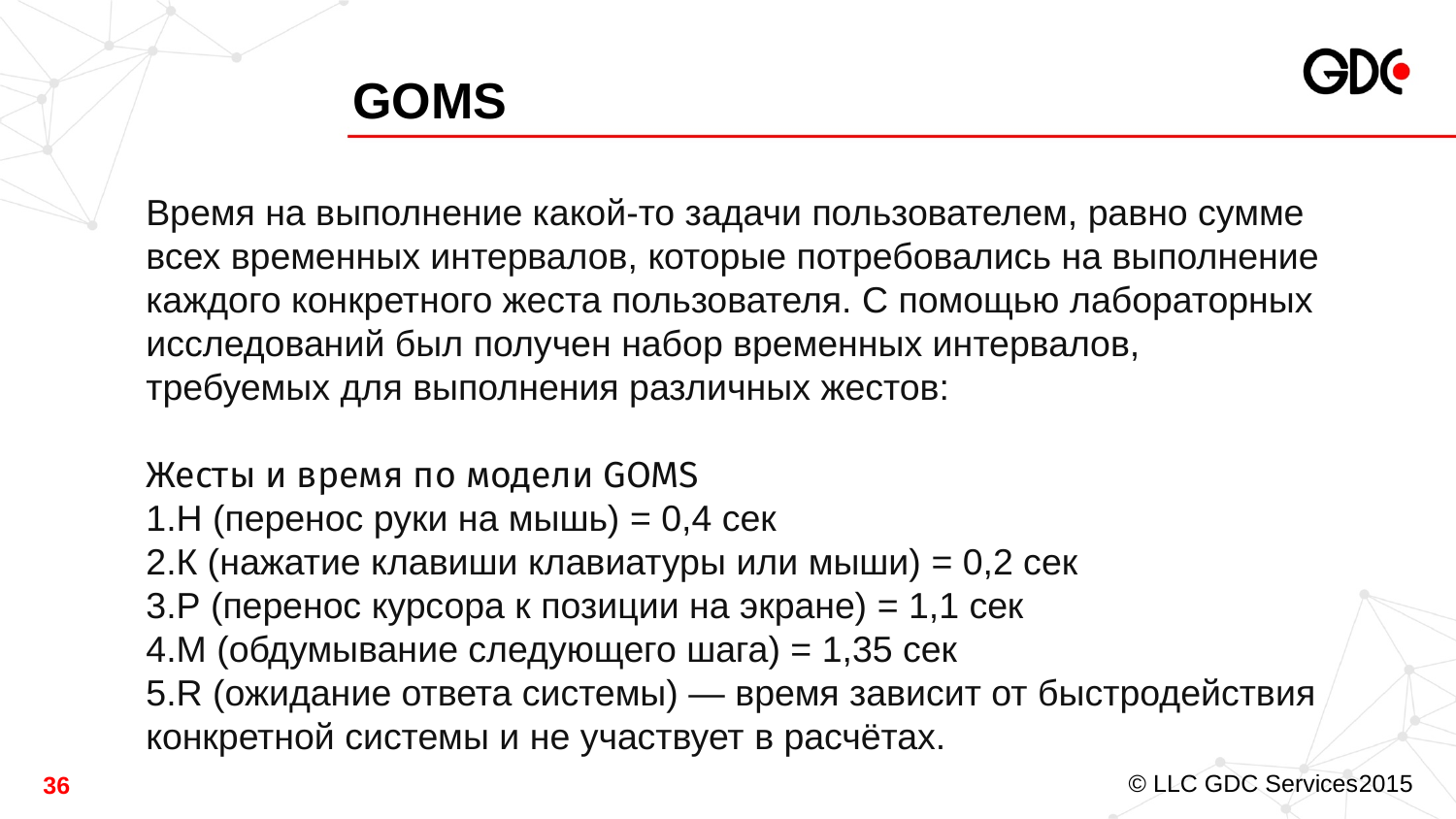

# GOMS
Время на выполнение какой-то задачи пользователем, равно сумме всех временных интервалов, которые потребовались на выполнение каждого конкретного жеста пользователя. С помощью лабораторных исследований был получен набор временных интервалов, требуемых для выполнения различных жестов:

Жесты и время по модели GOMS
H (перенос руки на мышь) = 0,4 сек
К (нажатие клавиши клавиатуры или мыши) = 0,2 сек
Р (перенос курсора к позиции на экране) = 1,1 сек
М (обдумывание следующего шага) = 1,35 сек
R (ожидание ответа системы) — время зависит от быстродействия конкретной системы и не участвует в расчётах.